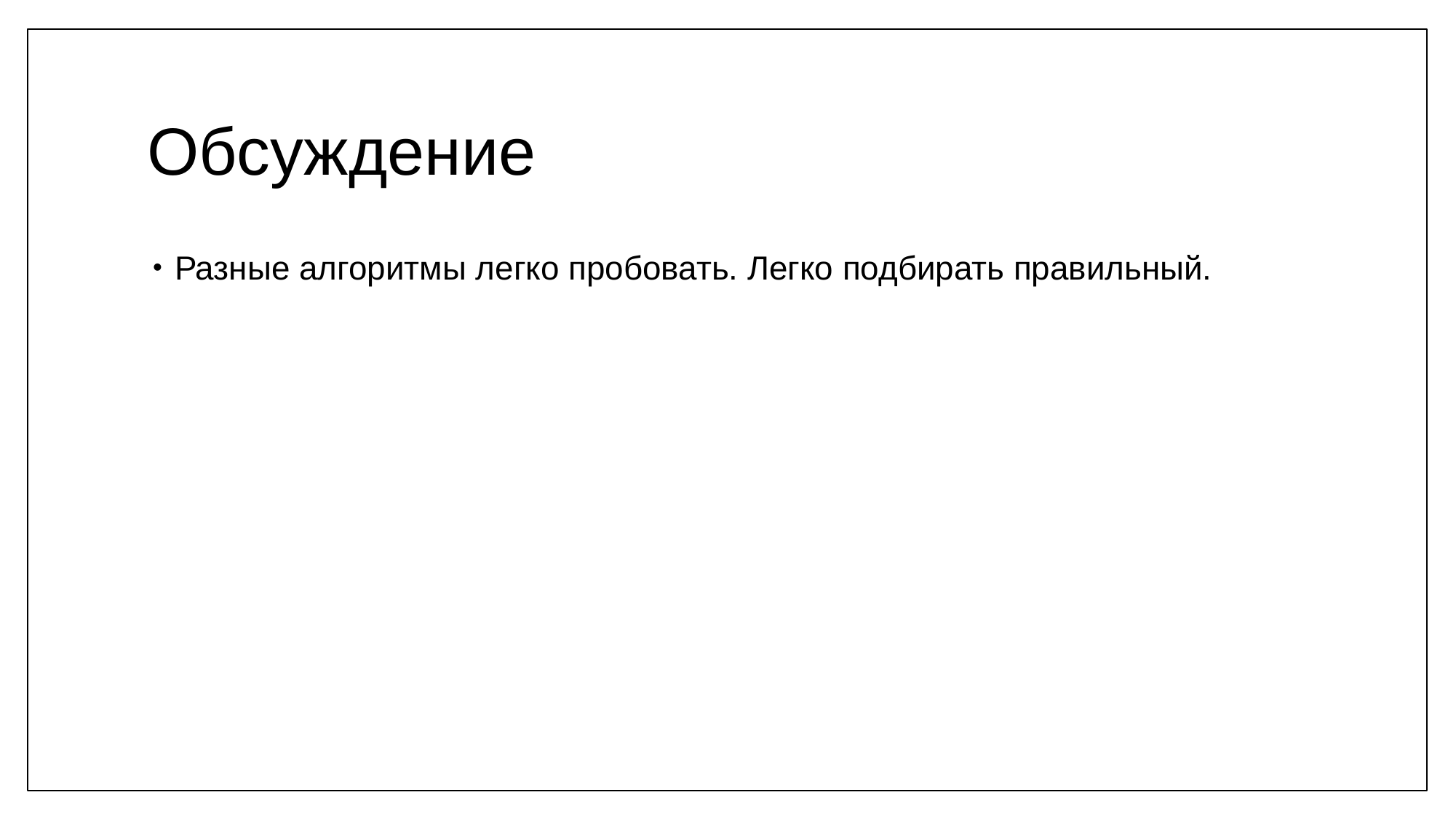

# Обсуждение
Разные алгоритмы легко пробовать. Легко подбирать правильный.